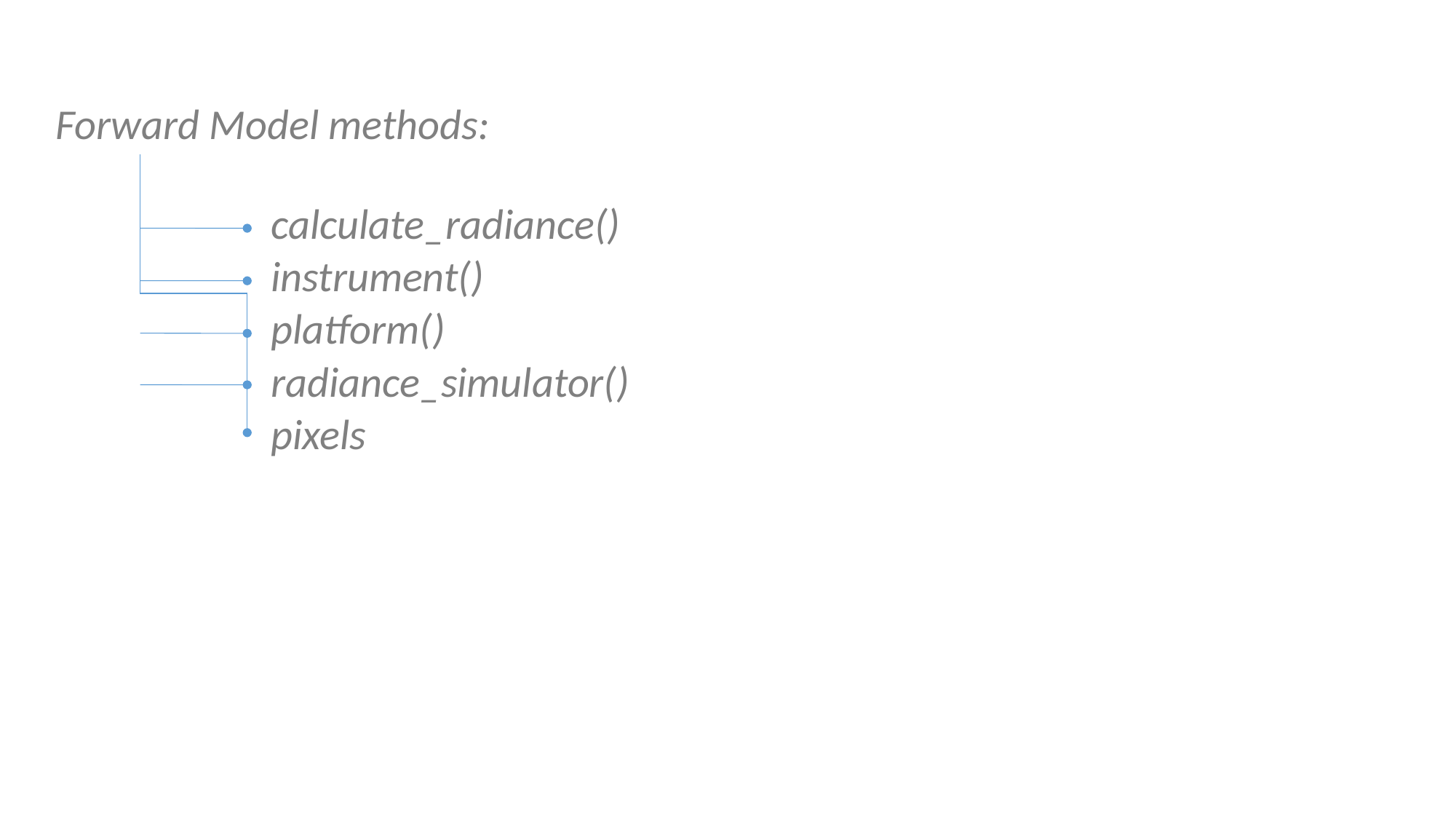

Forward Model methods:
calculate_radiance()
instrument()
platform()
radiance_simulator()
pixels